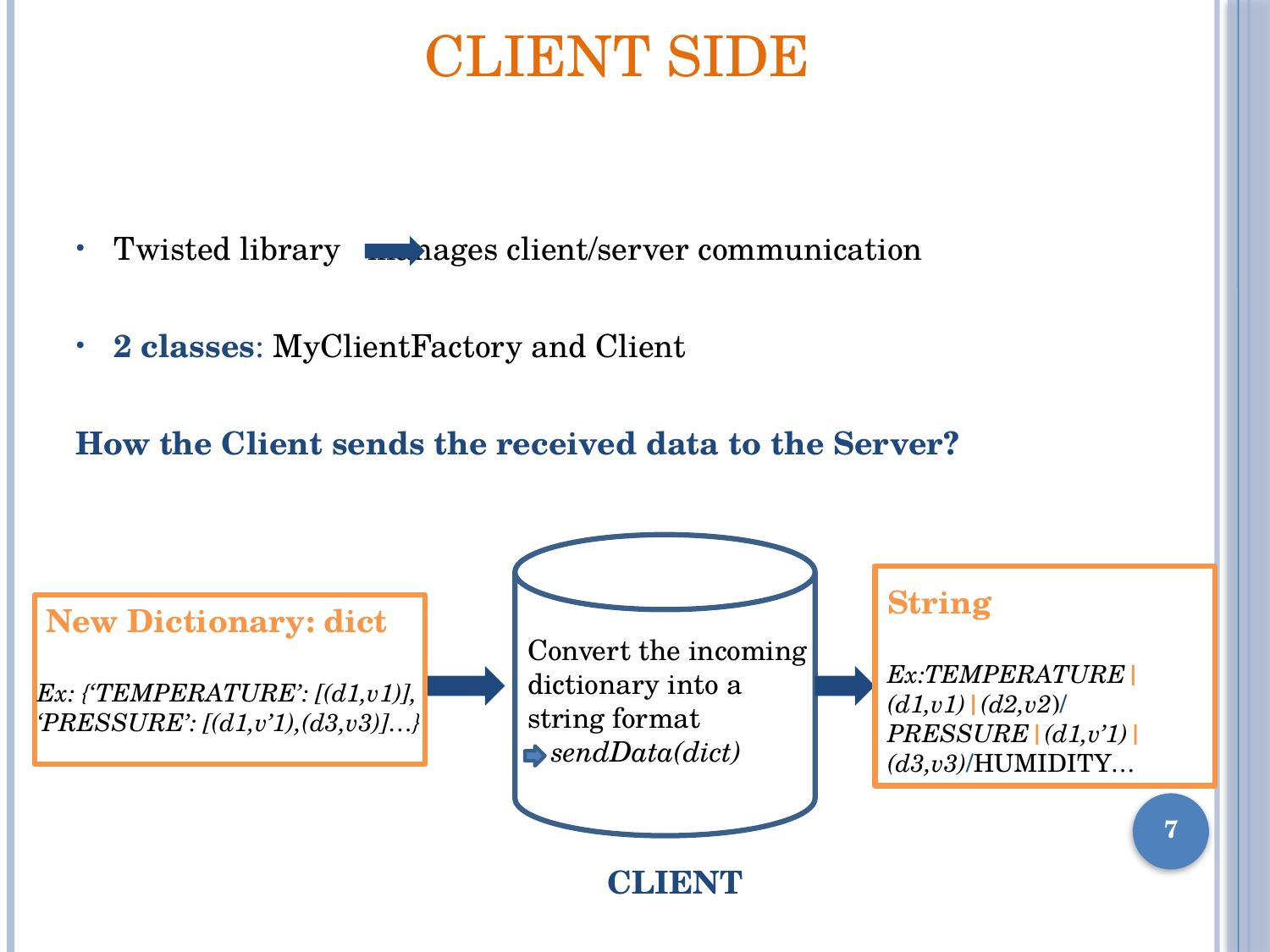

CLIENT SIDE
Twisted library	manages client/server communication

2 classes: MyClientFactory and Client

How the Client sends the received data to the Server?

String

Ex:TEMPERATURE|(d1,v1)|(d2,v2)/PRESSURE|(d1,v’1)|(d3,v3)/HUMIDITY…
 New Dictionary: dict

Ex: {‘TEMPERATURE’: [(d1,v1)], ‘PRESSURE’: [(d1,v’1),(d3,v3)]…}

Convert the incoming dictionary into a string format
   sendData(dict)

7
CLIENT